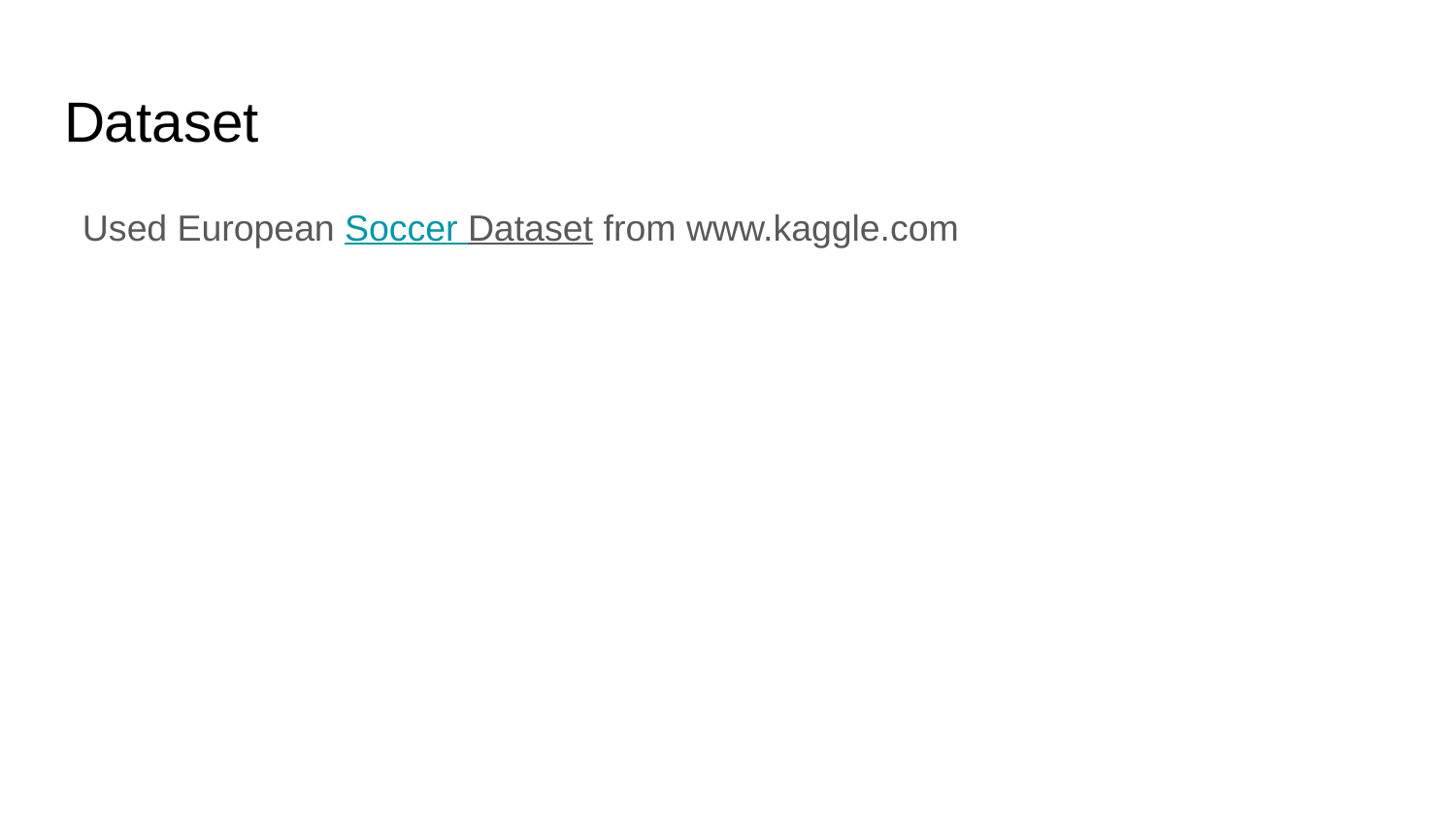

# Dataset
Used European Soccer Dataset from www.kaggle.com